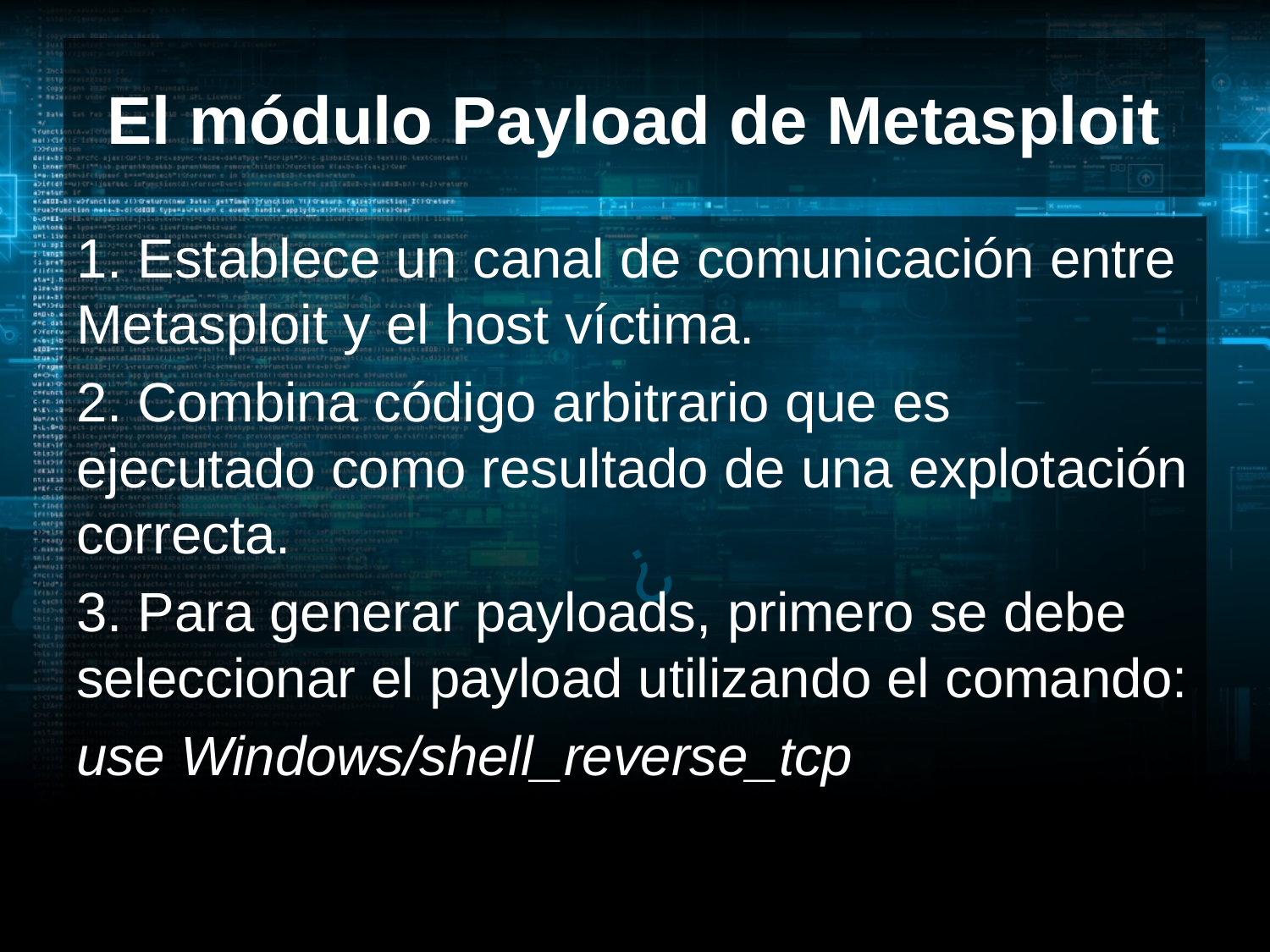

# El módulo Payload de Metasploit
1. Establece un canal de comunicación entre Metasploit y el host víctima.
2. Combina código arbitrario que es ejecutado como resultado de una explotación correcta.
3. Para generar payloads, primero se debe seleccionar el payload utilizando el comando:
use Windows/shell_reverse_tcp
¿